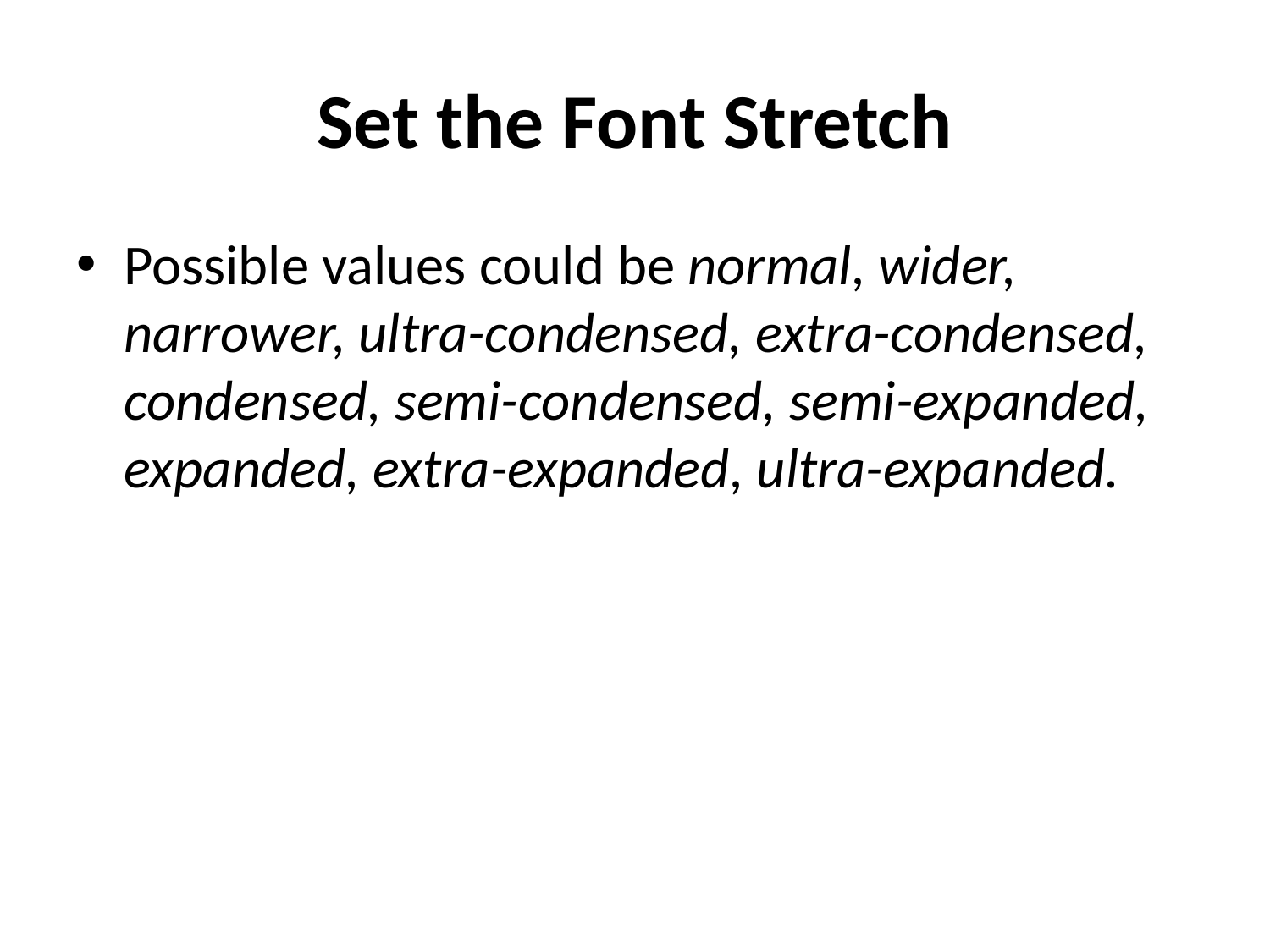

# Set the Font Stretch
Possible values could be normal, wider, narrower, ultra-condensed, extra-condensed, condensed, semi-condensed, semi-expanded, expanded, extra-expanded, ultra-expanded.